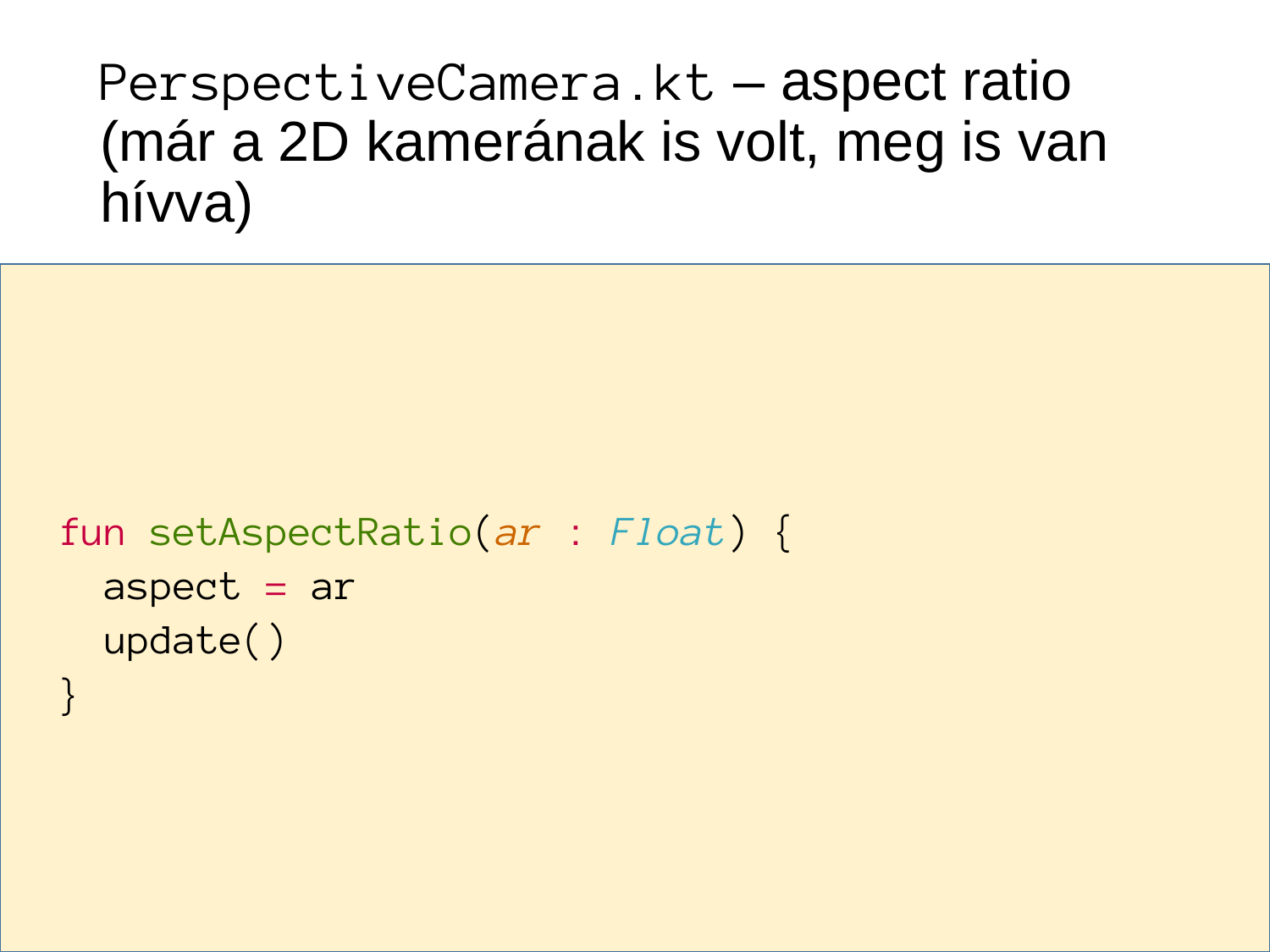

# PerspectiveCamera.kt – aspect ratio (már a 2D kamerának is volt, meg is van hívva)
  fun setAspectRatio(ar : Float) {
    aspect = ar
    update()
  }